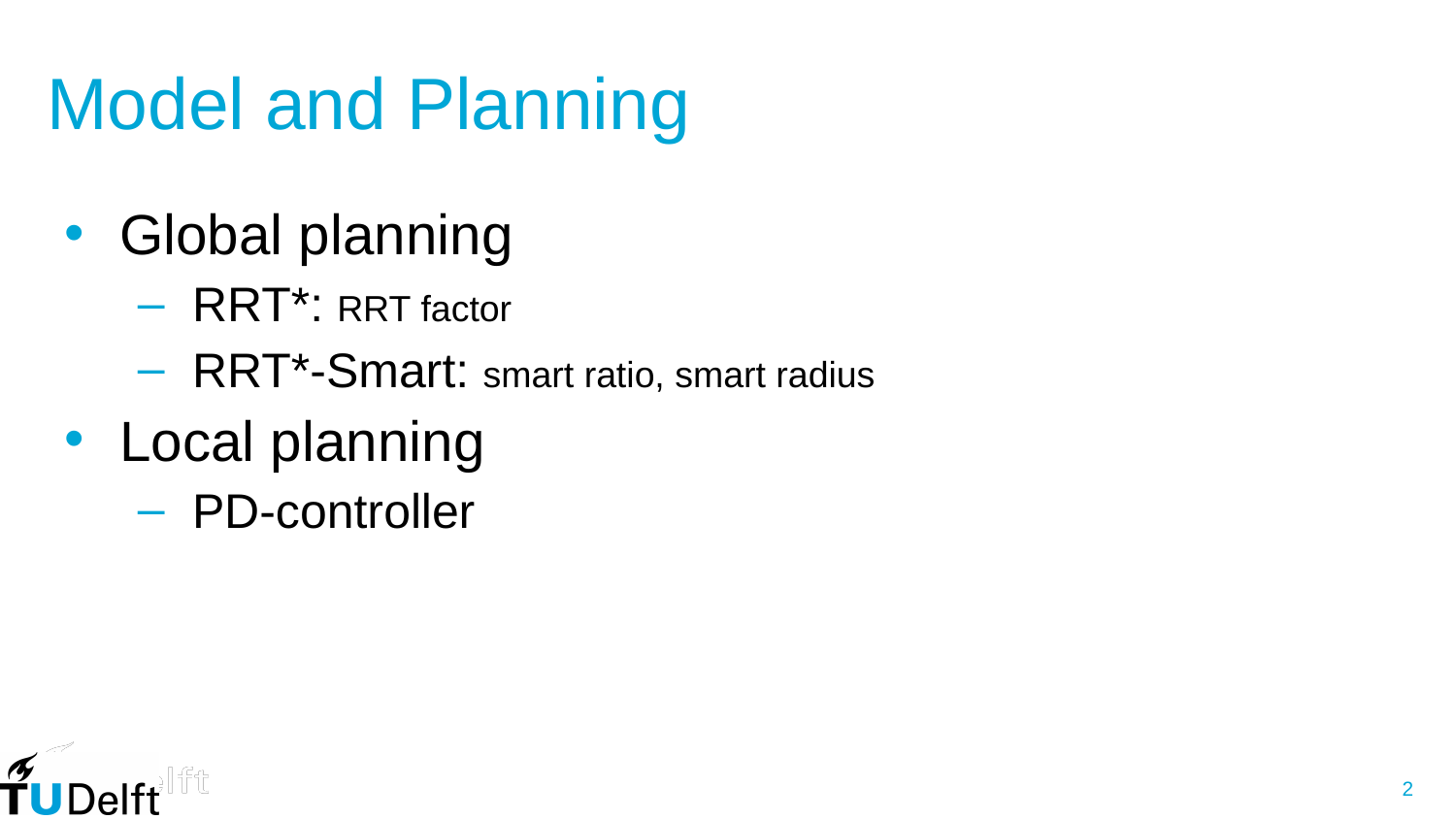

# Model and Planning
Global planning
RRT*: RRT factor
RRT*-Smart: smart ratio, smart radius
Local planning
PD-controller